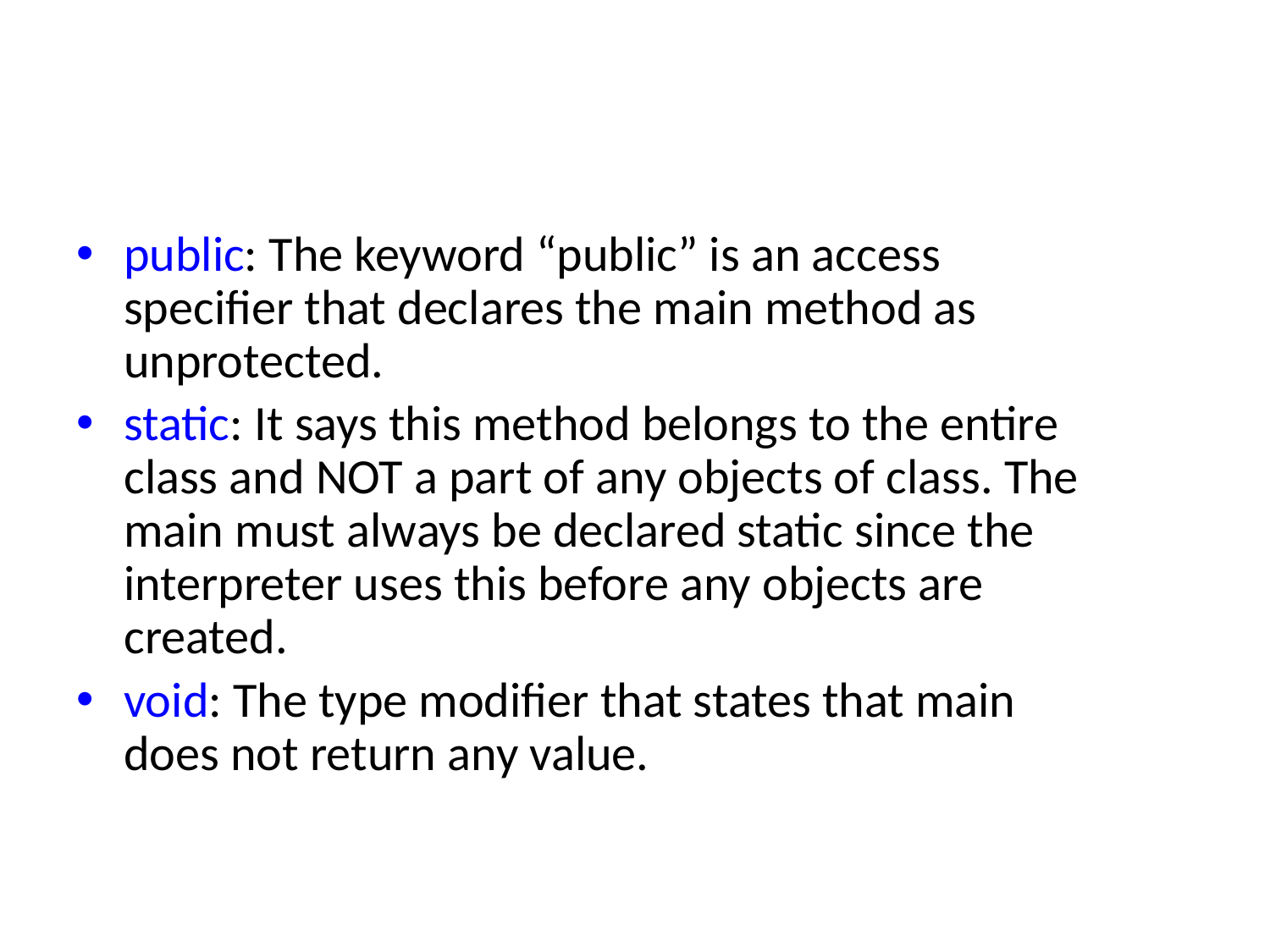

#
public: The keyword “public” is an access specifier that declares the main method as unprotected.
static: It says this method belongs to the entire class and NOT a part of any objects of class. The main must always be declared static since the interpreter uses this before any objects are created.
void: The type modifier that states that main does not return any value.